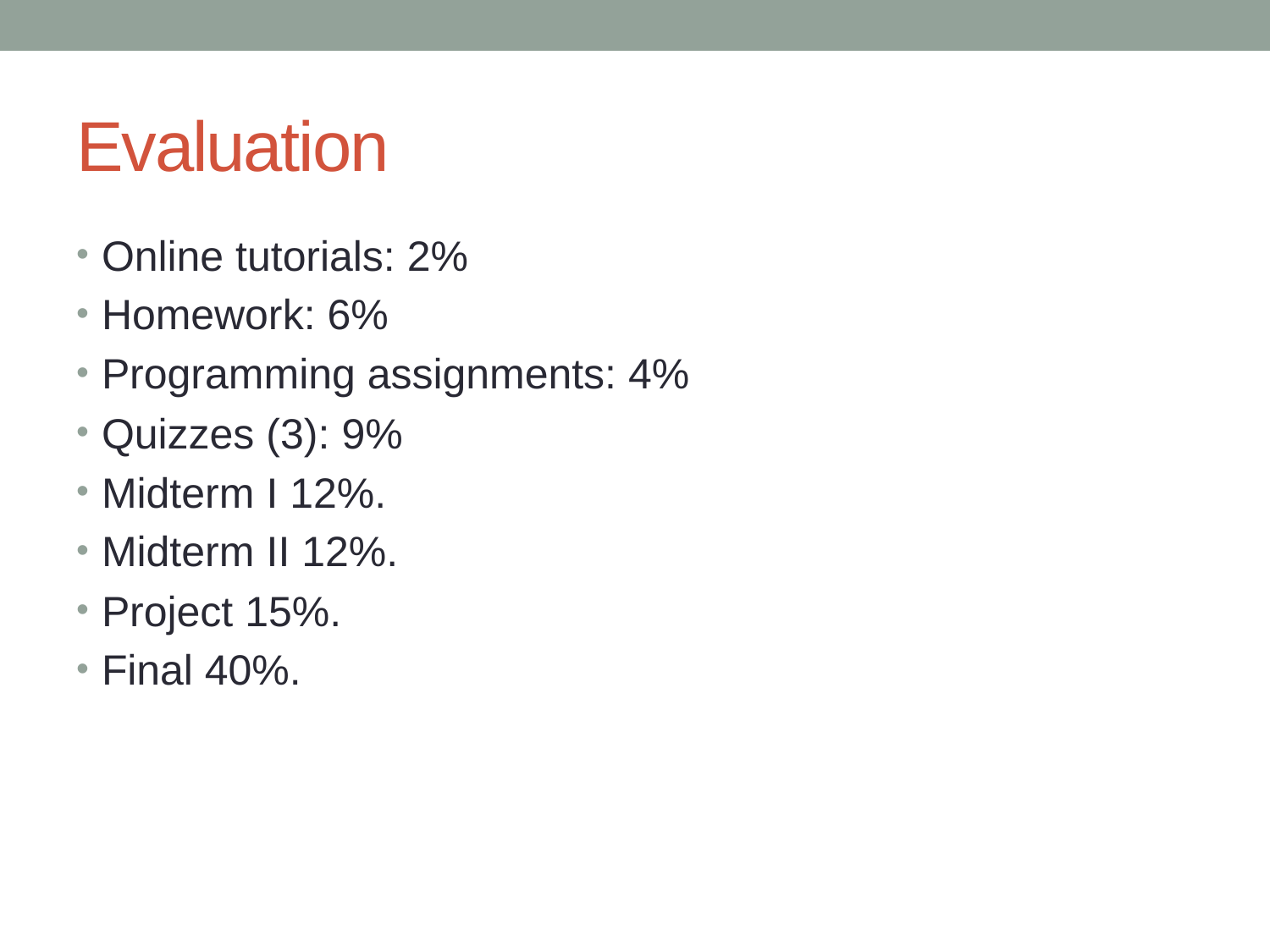

# Evaluation
Online tutorials: 2%
Homework: 6%
Programming assignments: 4%
Quizzes (3): 9%
Midterm I 12%.
Midterm II 12%.
Project 15%.
Final 40%.